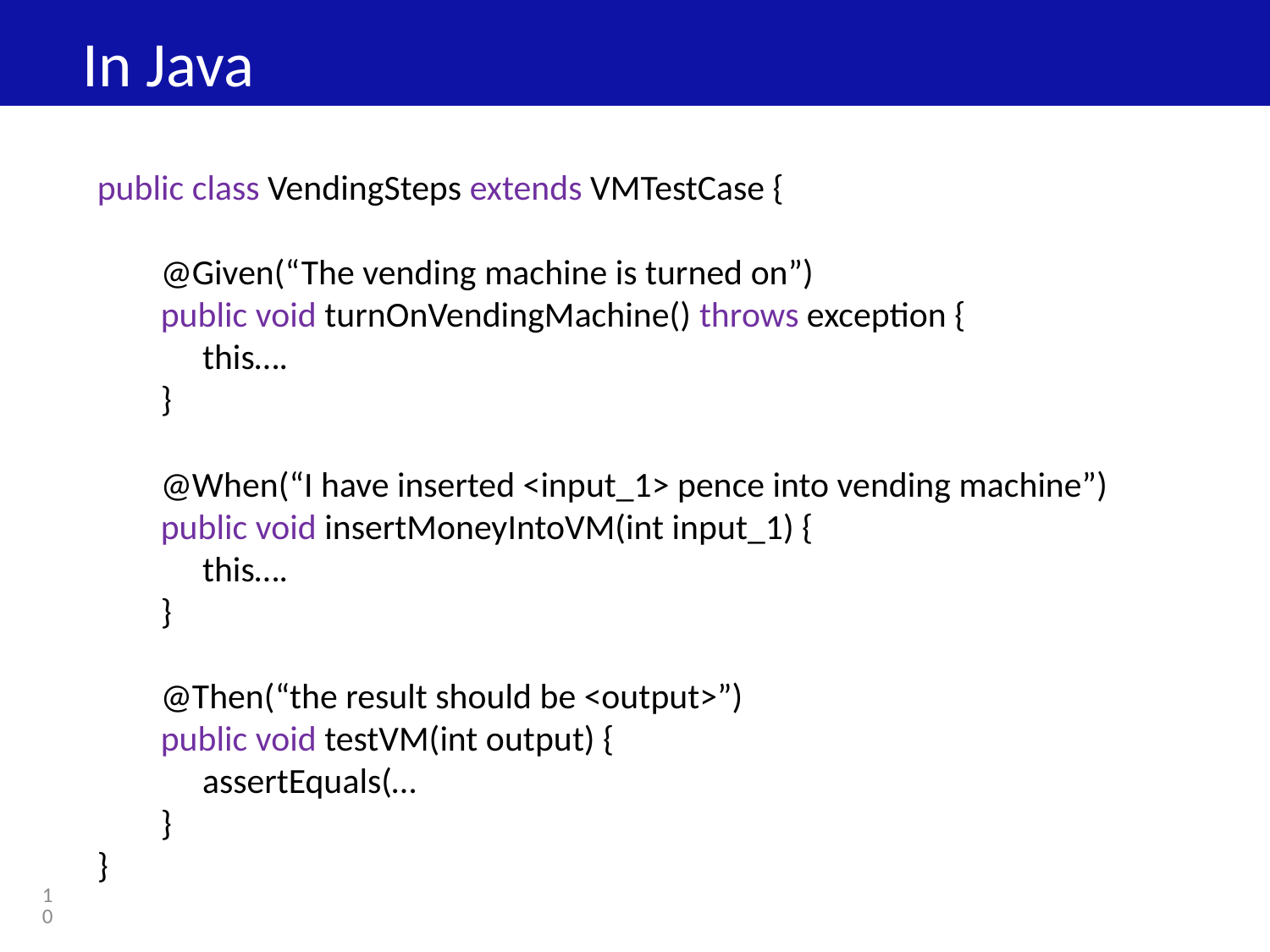

In Java
public class VendingSteps extends VMTestCase {

@Given(“The vending machine is turned on”)
public void turnOnVendingMachine() throws exception {
	this….
}

@When(“I have inserted <input_1> pence into vending machine”)
public void insertMoneyIntoVM(int input_1) {
	this….
}

@Then(“the result should be <output>”)
public void testVM(int output) {
	assertEquals(…
}
}

10